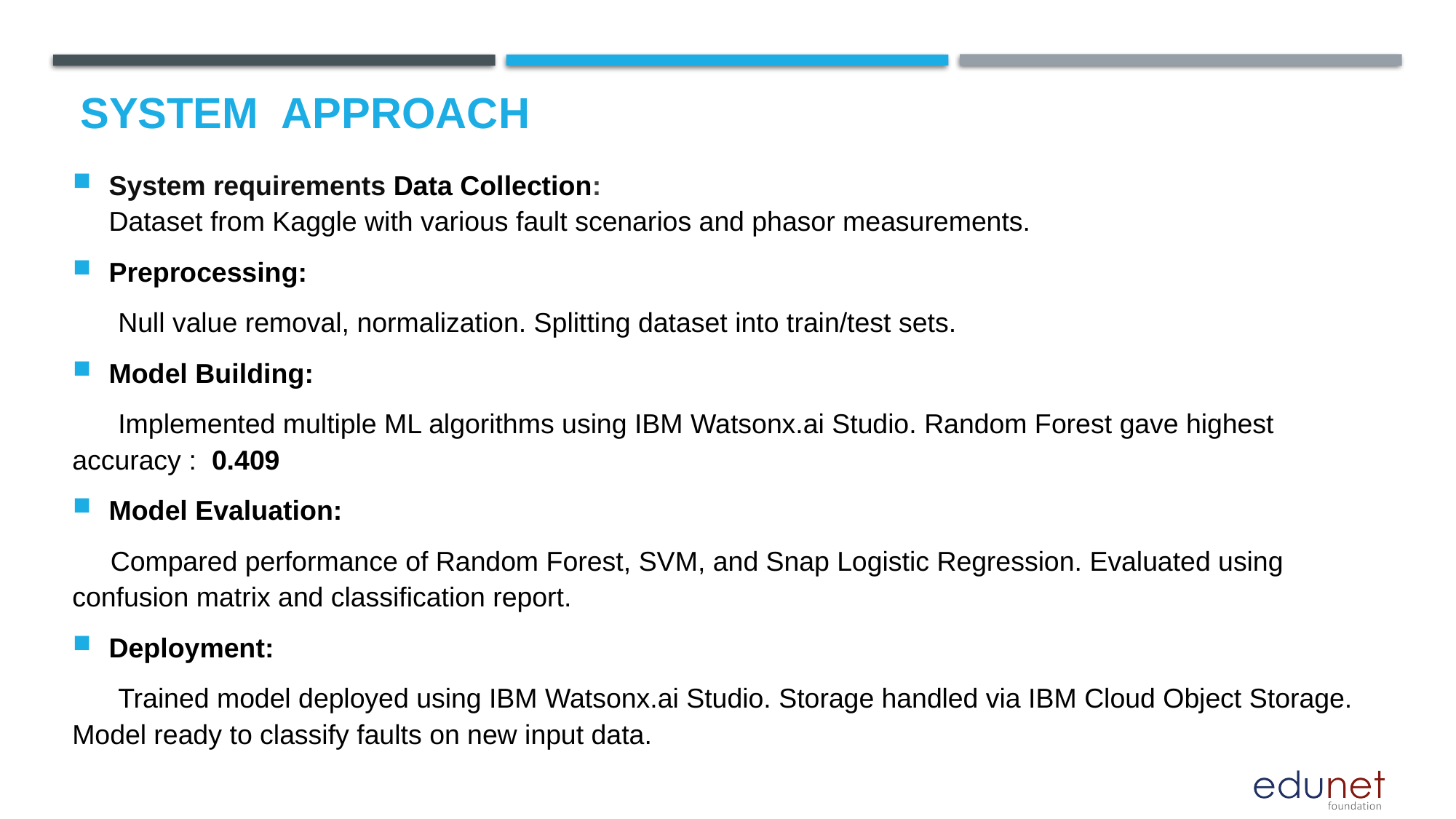

# System  Approach
System requirements Data Collection:
Dataset from Kaggle with various fault scenarios and phasor measurements.
Preprocessing:
      Null value removal, normalization. Splitting dataset into train/test sets.
Model Building:
      Implemented multiple ML algorithms using IBM Watsonx.ai Studio. Random Forest gave highest accuracy :  0.409
Model Evaluation:
     Compared performance of Random Forest, SVM, and Snap Logistic Regression. Evaluated using confusion matrix and classification report.
Deployment:
      Trained model deployed using IBM Watsonx.ai Studio. Storage handled via IBM Cloud Object Storage. Model ready to classify faults on new input data.